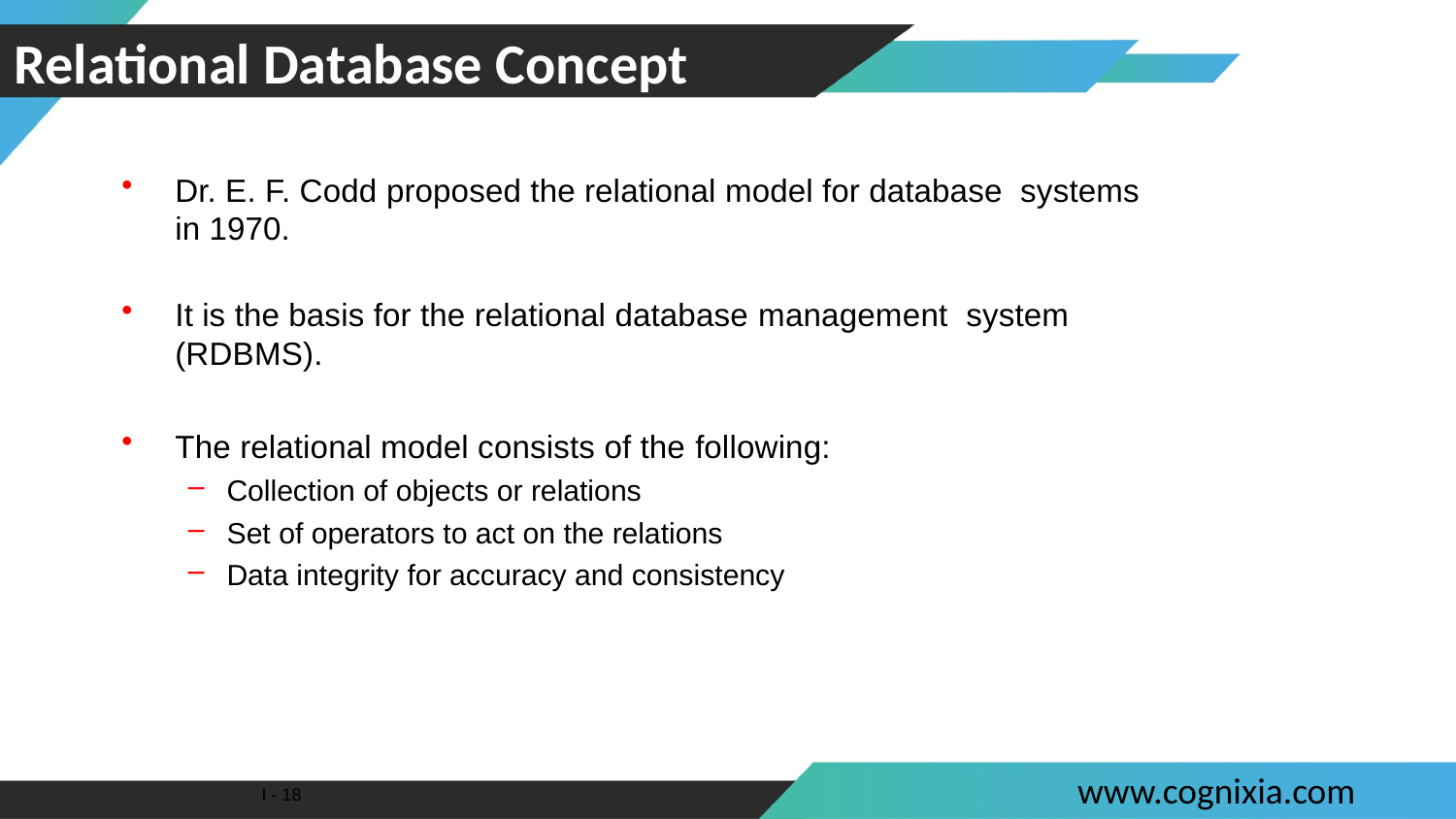

# Relational Database Concept
Dr. E. F. Codd proposed the relational model for database  systems in 1970.

It is the basis for the relational database management  system (RDBMS).

The relational model consists of the following:
Collection of objects or relations
Set of operators to act on the relations
Data integrity for accuracy and consistency
I - 18